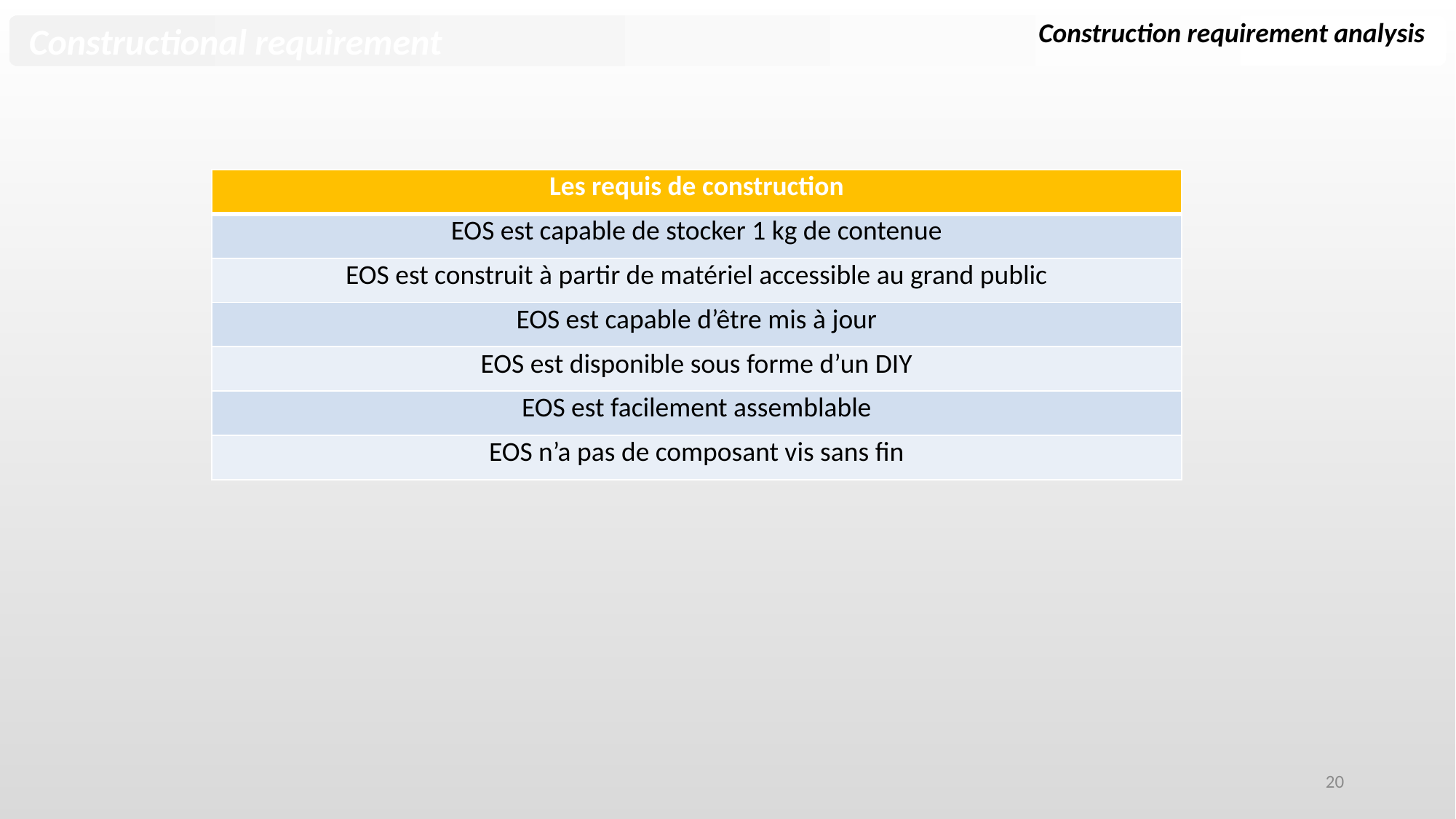

Construction requirement analysis
Constructional requirement

| Les requis de construction |
| --- |
| EOS est capable de stocker 1 kg de contenue |
| EOS est construit à partir de matériel accessible au grand public |
| EOS est capable d’être mis à jour |
| EOS est disponible sous forme d’un DIY |
| EOS est facilement assemblable |
| EOS n’a pas de composant vis sans fin |
20